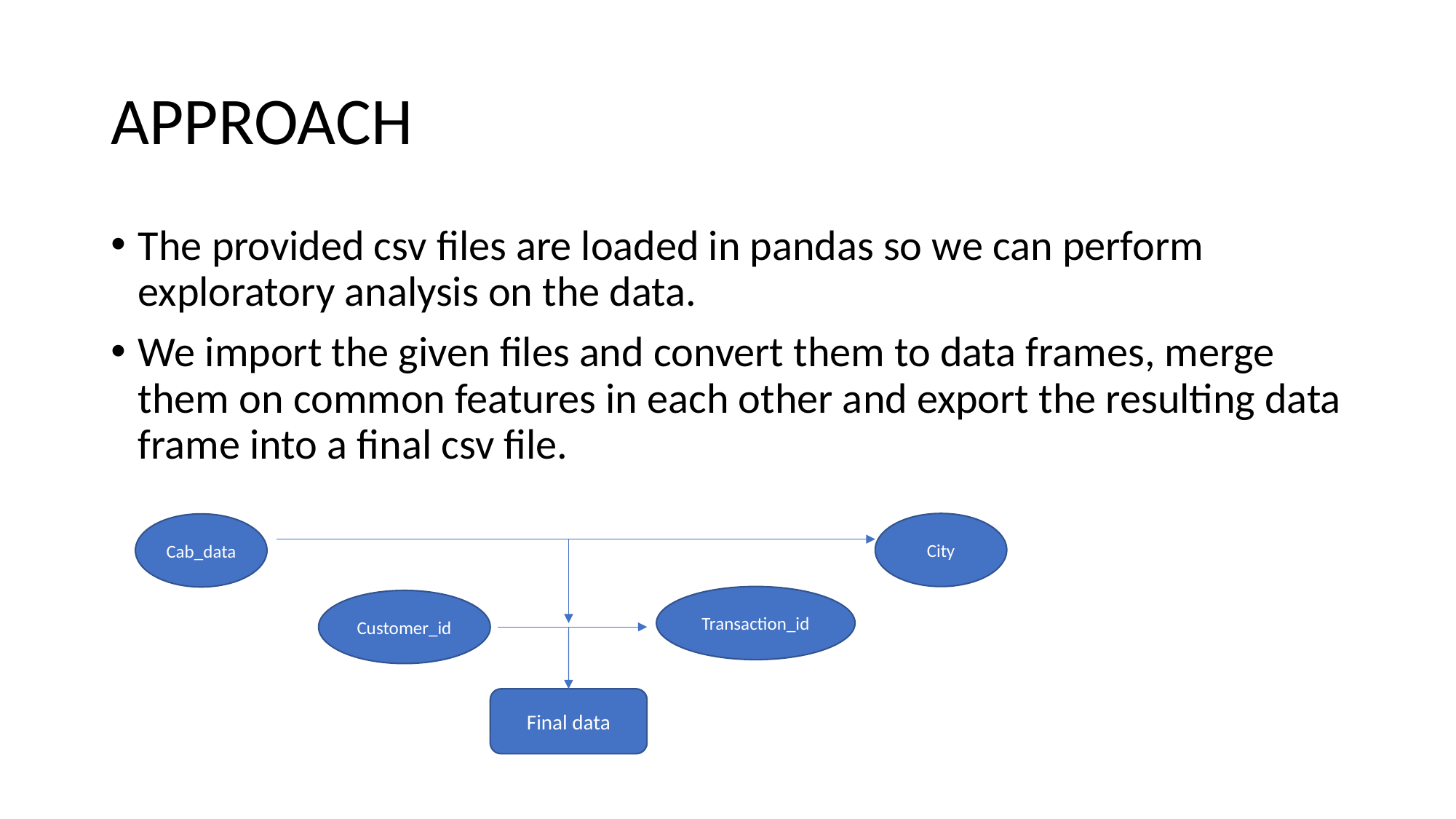

# APPROACH
The provided csv files are loaded in pandas so we can perform exploratory analysis on the data.
We import the given files and convert them to data frames, merge them on common features in each other and export the resulting data frame into a final csv file.

City
Cab_data
Transaction_id
Customer_id
Final data